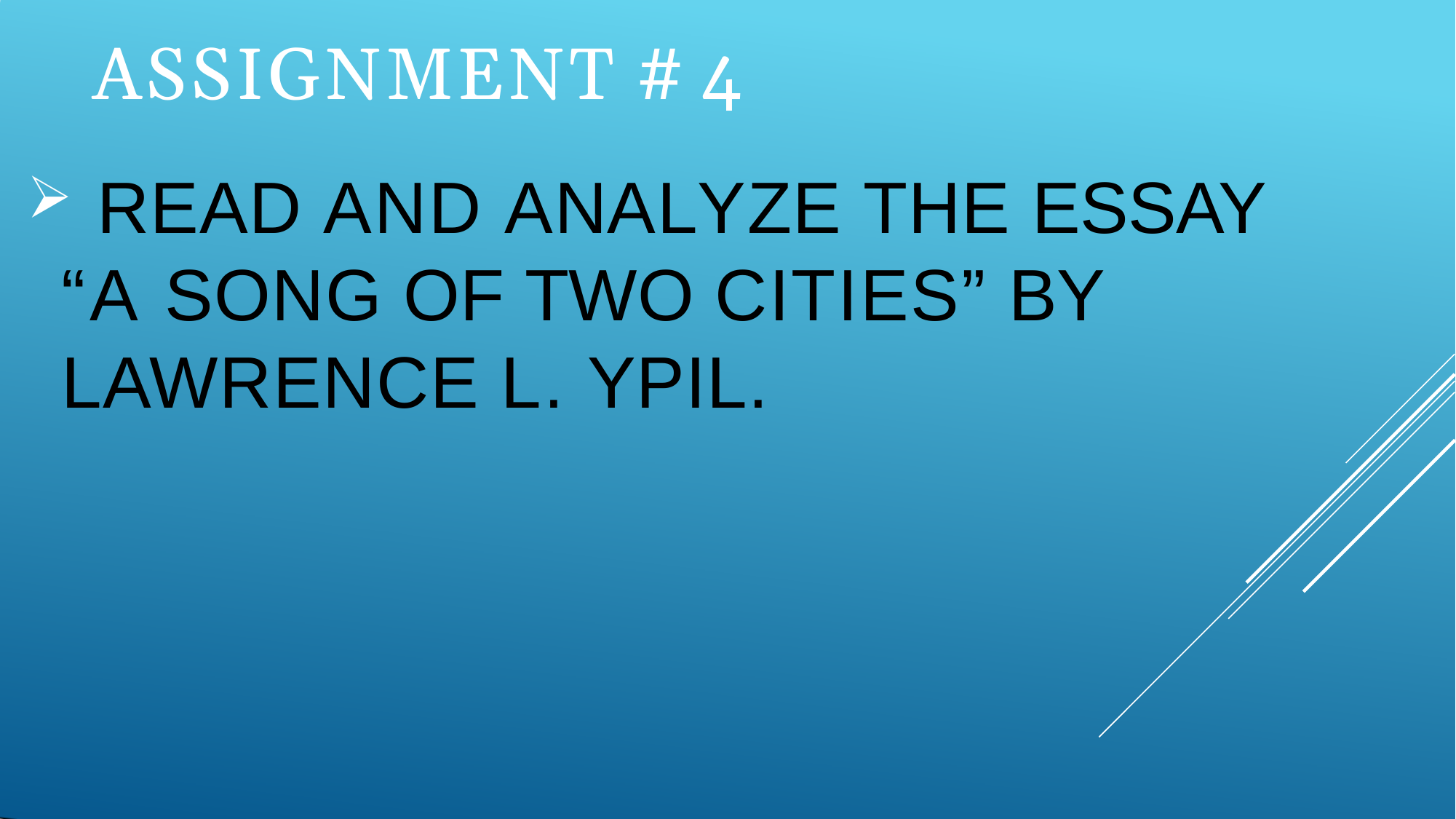

ASSIGNMENT # 4
	READ AND ANALYZE THE ESSAY “A SONG OF TWO CITIES” BY LAWRENCE L. YPIL.